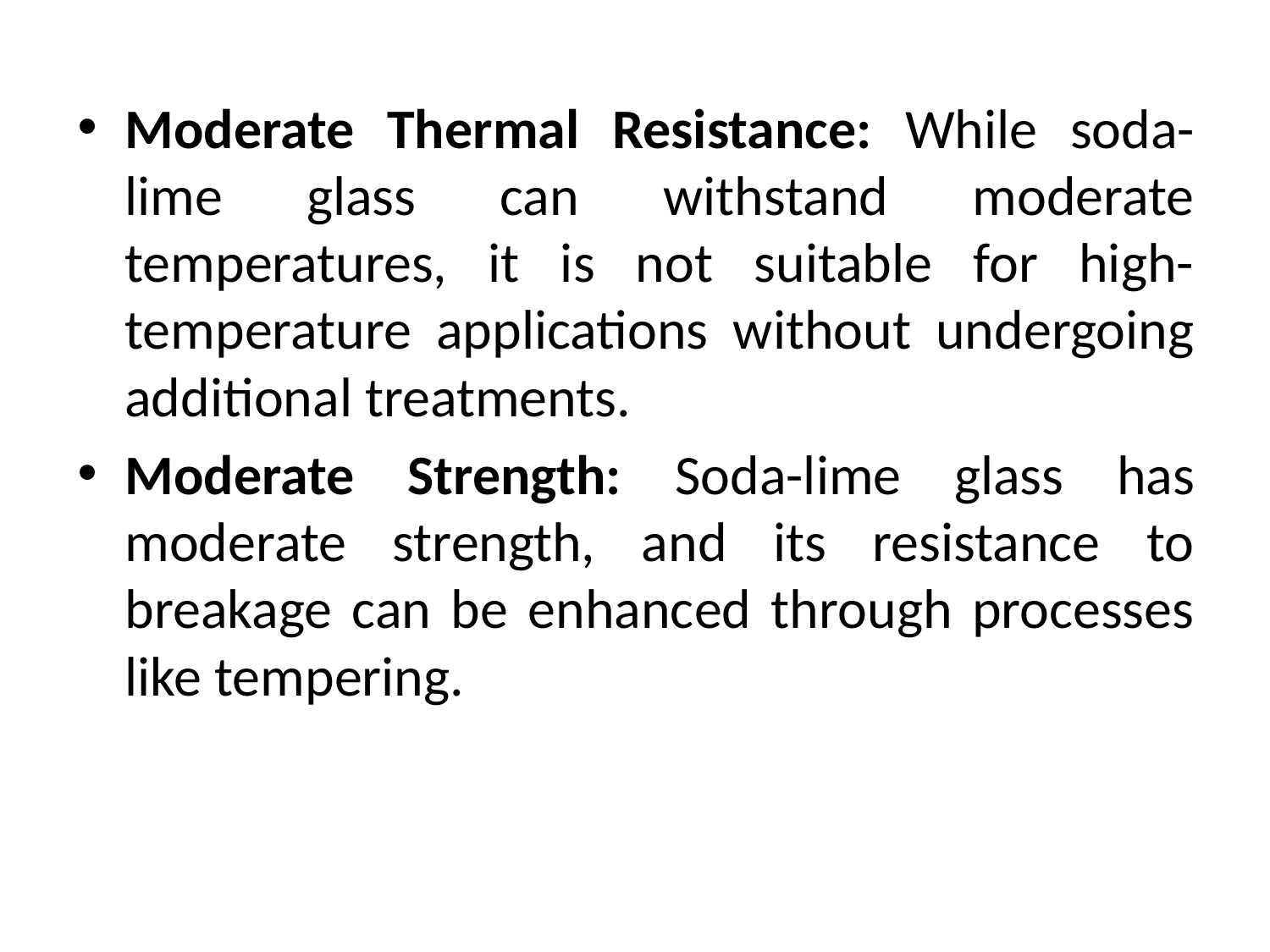

Moderate Thermal Resistance: While soda-lime glass can withstand moderate temperatures, it is not suitable for high-temperature applications without undergoing additional treatments.
Moderate Strength: Soda-lime glass has moderate strength, and its resistance to breakage can be enhanced through processes like tempering.